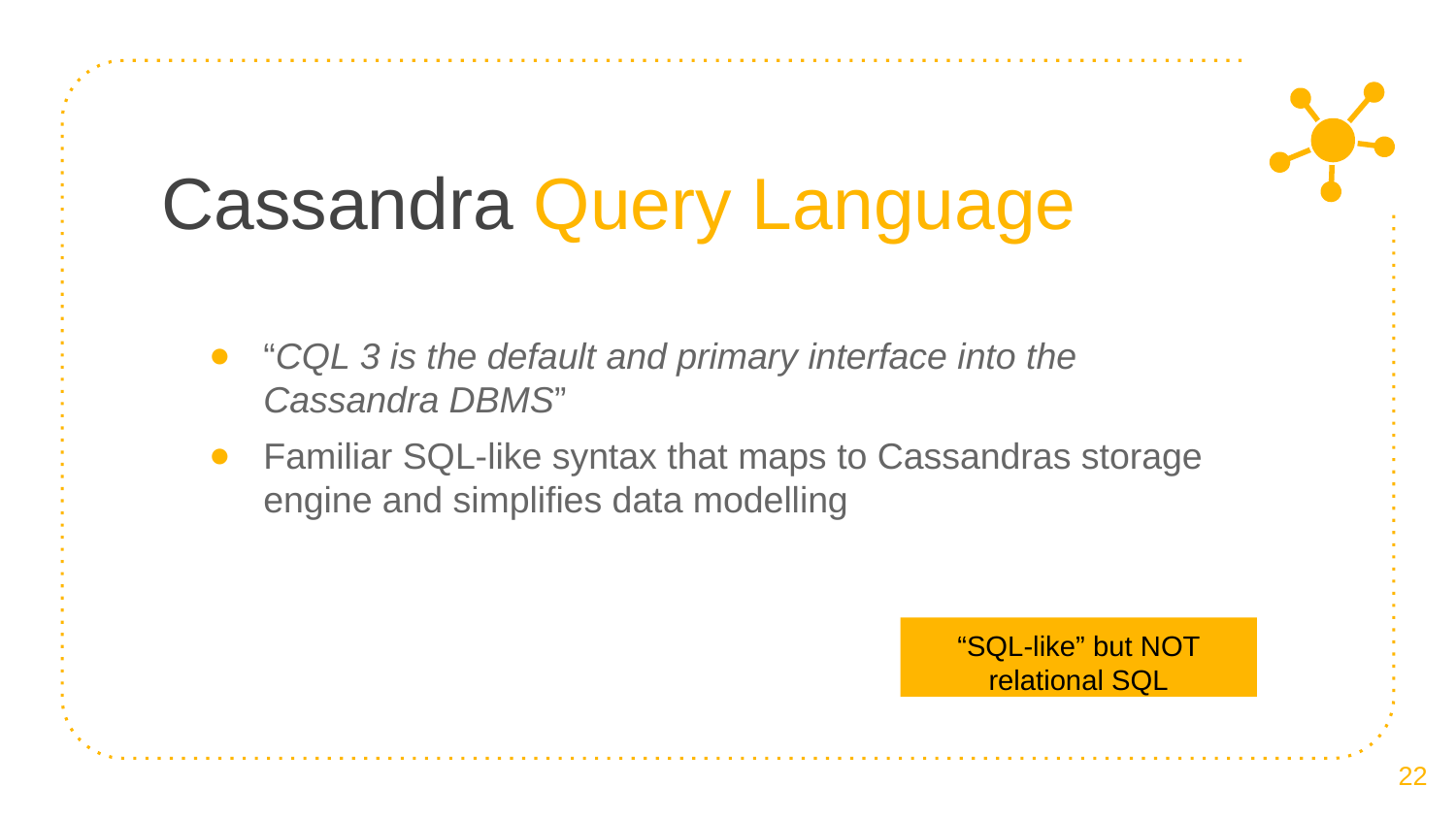

# Cassandra Query Language

“CQL 3 is the default and primary interface into the Cassandra DBMS”
Familiar SQL-like syntax that maps to Cassandras storage engine and simplifies data modelling

“SQL-like” but NOT relational SQL
22